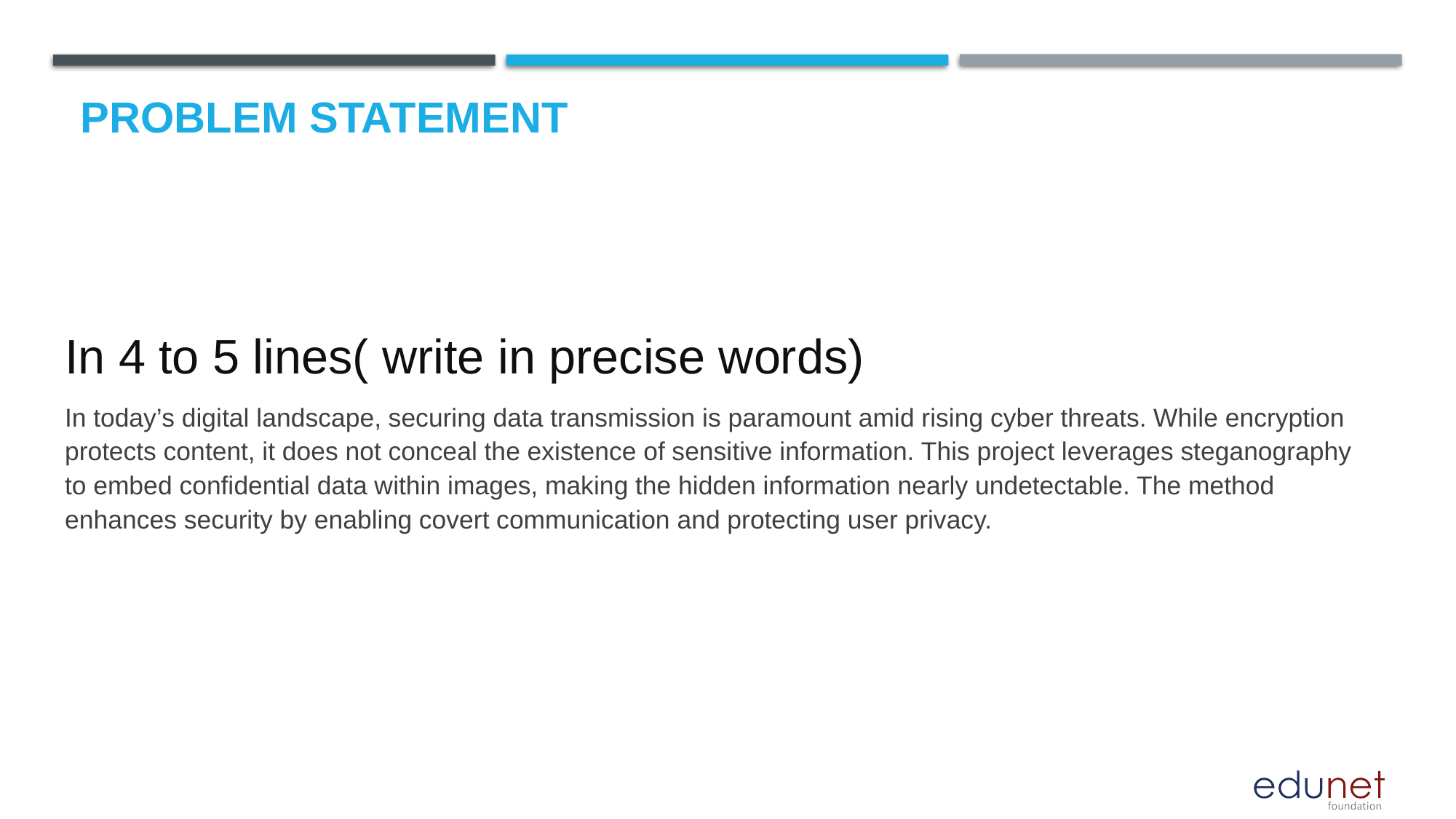

# Problem Statement
In 4 to 5 lines( write in precise words)
In today’s digital landscape, securing data transmission is paramount amid rising cyber threats. While encryption protects content, it does not conceal the existence of sensitive information. This project leverages steganography to embed confidential data within images, making the hidden information nearly undetectable. The method enhances security by enabling covert communication and protecting user privacy.